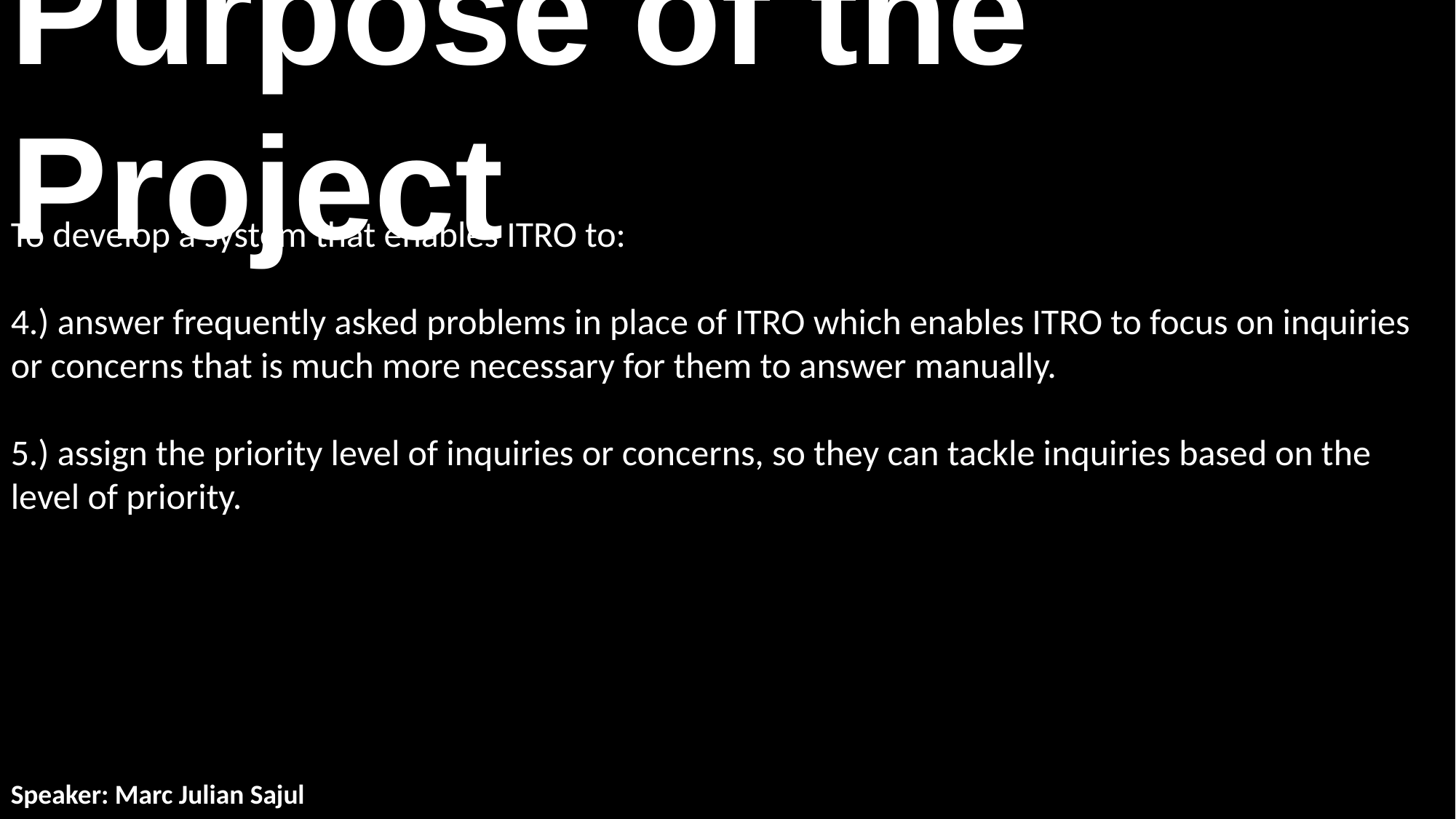

Purpose of the Project
To develop a system that enables ITRO to:

4.) answer frequently asked problems in place of ITRO which enables ITRO to focus on inquiries or concerns that is much more necessary for them to answer manually.

5.) assign the priority level of inquiries or concerns, so they can tackle inquiries based on the level of priority.
Speaker: Marc Julian Sajul